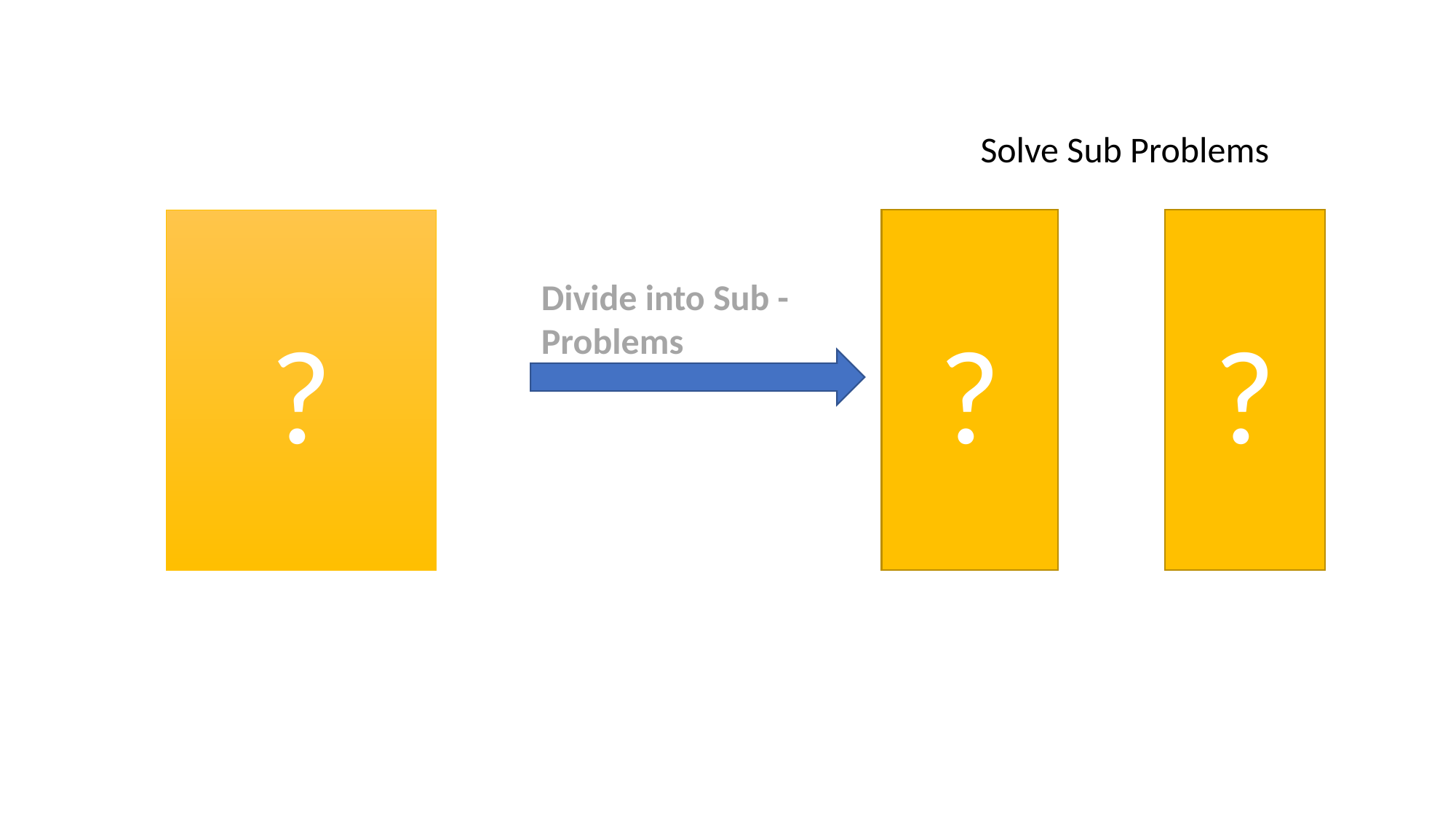

Solve Sub Problems
?
?
?
Divide into Sub - Problems